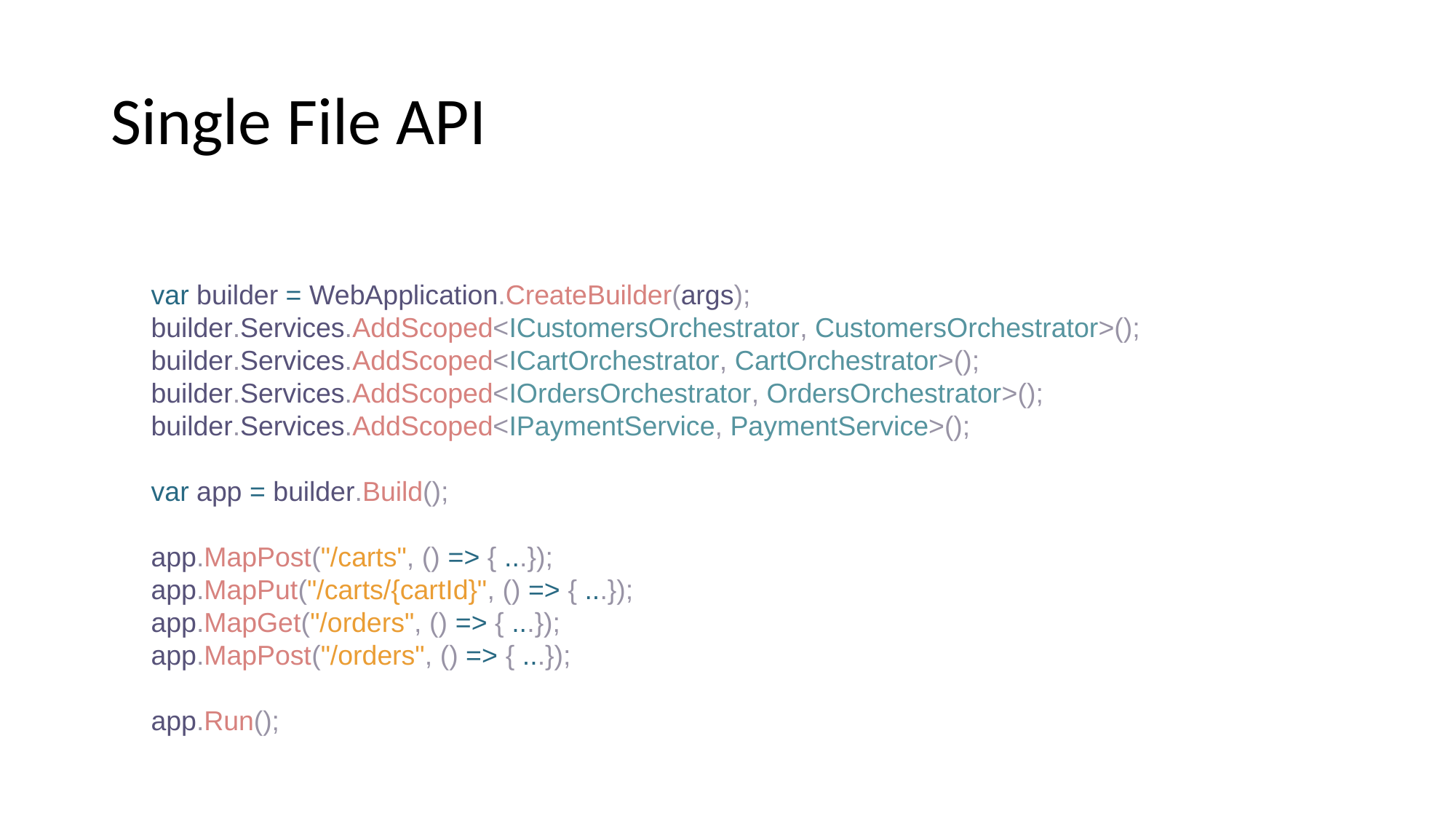

# Single File API
var builder = WebApplication.CreateBuilder(args);
builder.Services.AddScoped<ICustomersOrchestrator, CustomersOrchestrator>();
builder.Services.AddScoped<ICartOrchestrator, CartOrchestrator>();
builder.Services.AddScoped<IOrdersOrchestrator, OrdersOrchestrator>();
builder.Services.AddScoped<IPaymentService, PaymentService>();

var app = builder.Build();

app.MapPost("/carts", () => { ...});
app.MapPut("/carts/{cartId}", () => { ...});
app.MapGet("/orders", () => { ...});
app.MapPost("/orders", () => { ...});

app.Run();